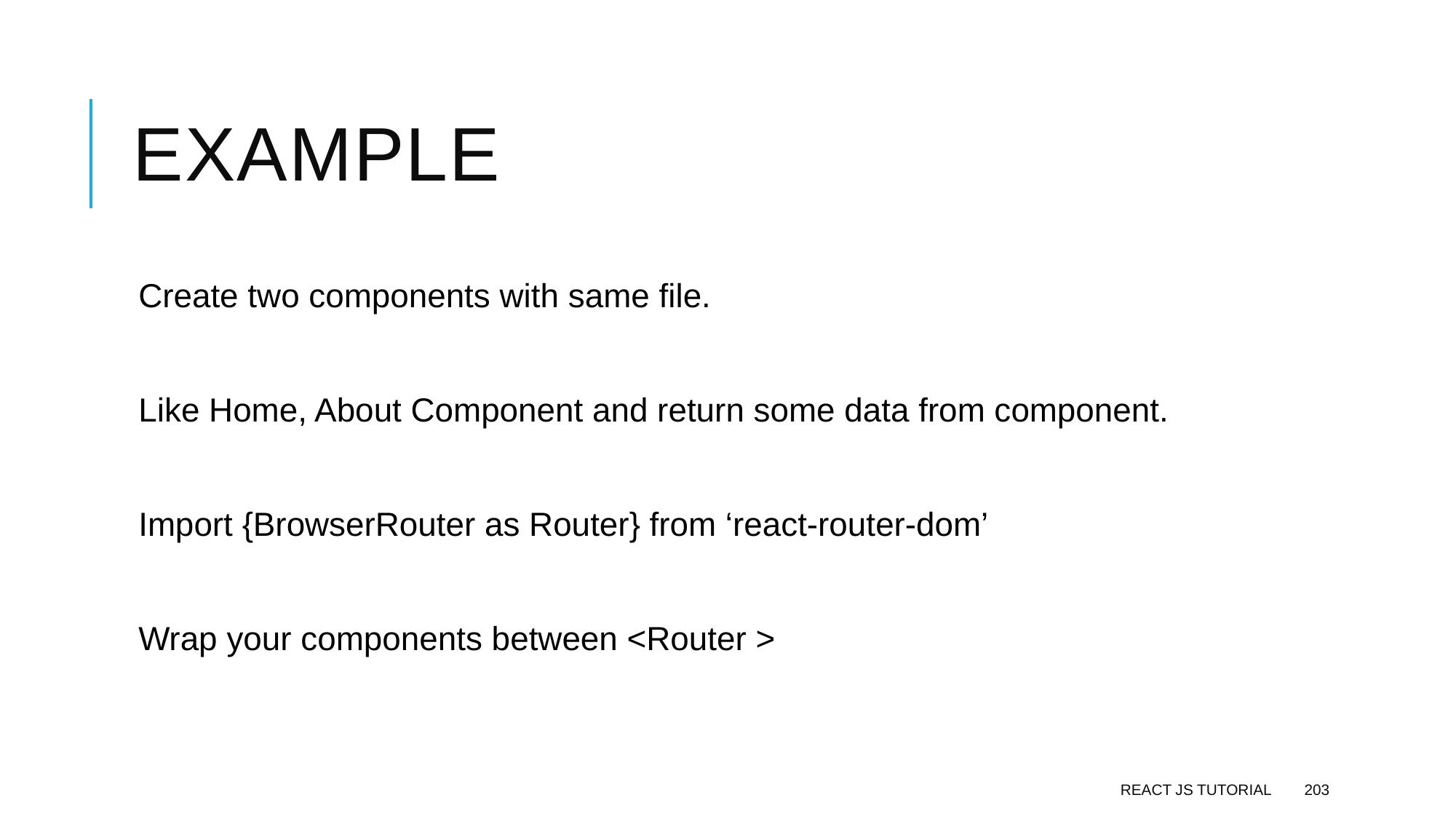

# example
Create two components with same file.

Like Home, About Component and return some data from component.

Import {BrowserRouter as Router} from ‘react-router-dom’

Wrap your components between <Router >

React JS Tutorial
203